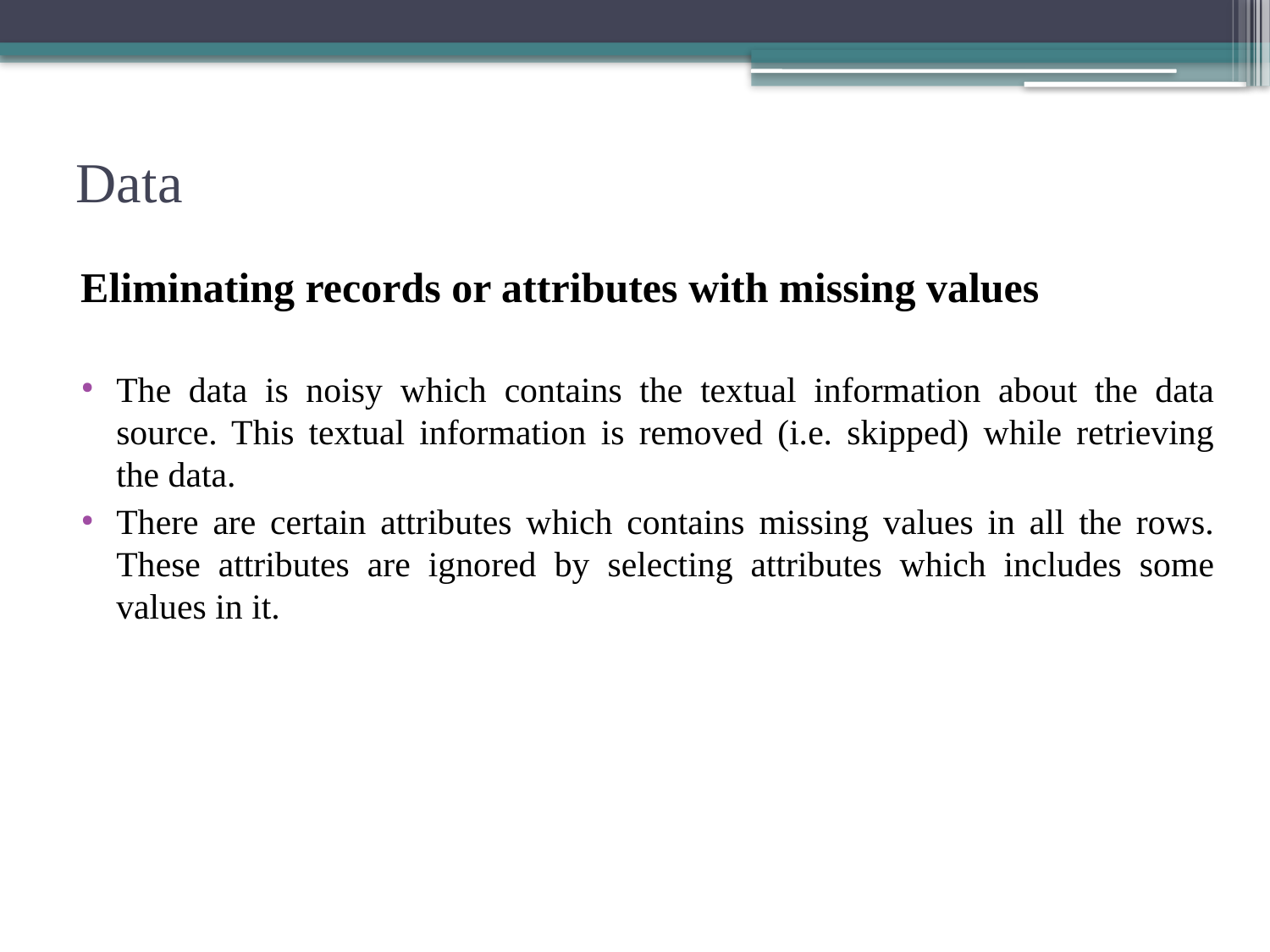

# Data
Eliminating records or attributes with missing values

The data is noisy which contains the textual information about the data source. This textual information is removed (i.e. skipped) while retrieving the data.
There are certain attributes which contains missing values in all the rows. These attributes are ignored by selecting attributes which includes some values in it.